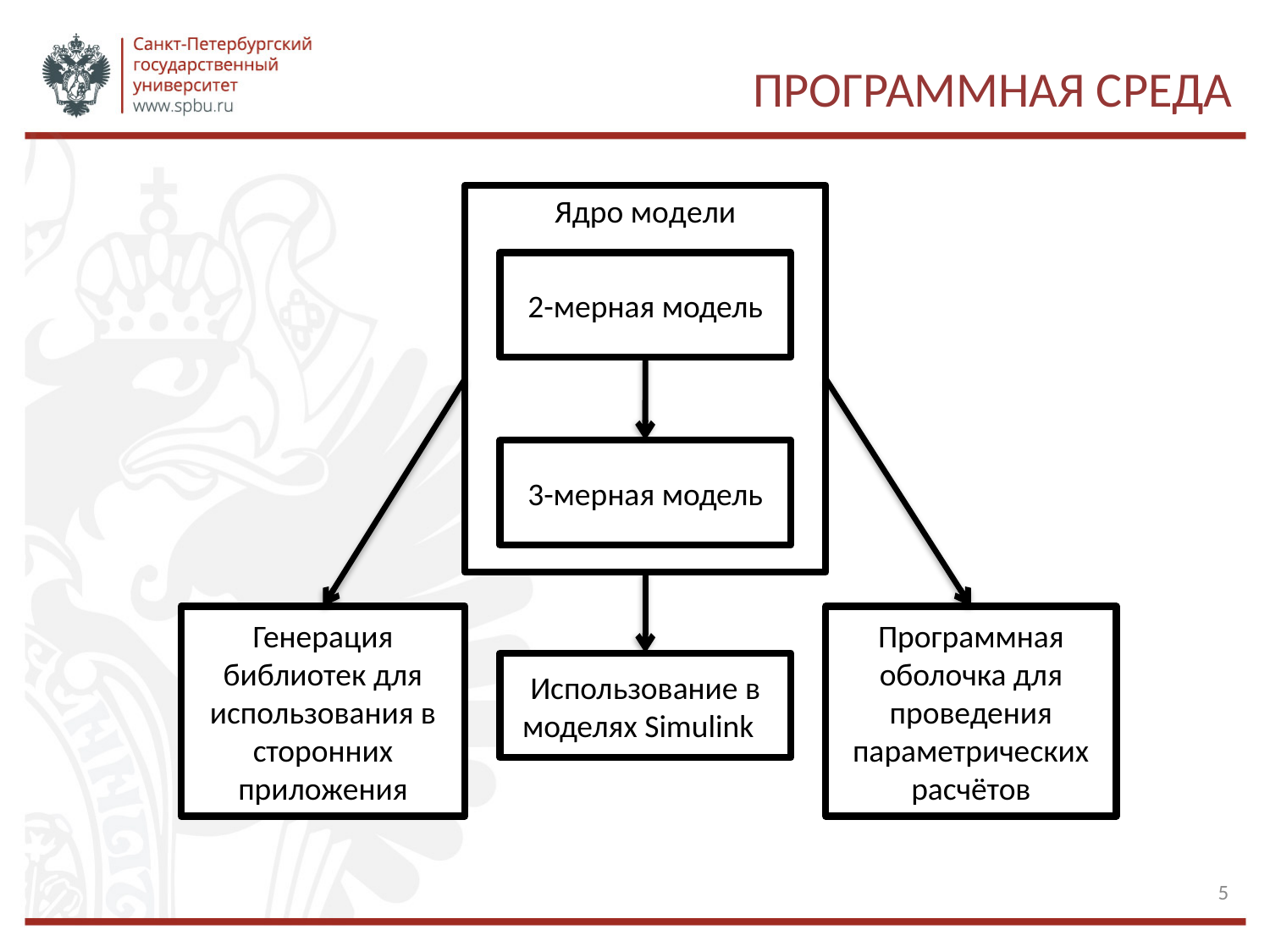

# Программная среда
Ядро модели
2-мерная модель
3-мерная модель
Генерация библиотек для использования в сторонних приложения
Программная оболочка для проведения параметрических расчётов
Использование в моделях Simulink
5